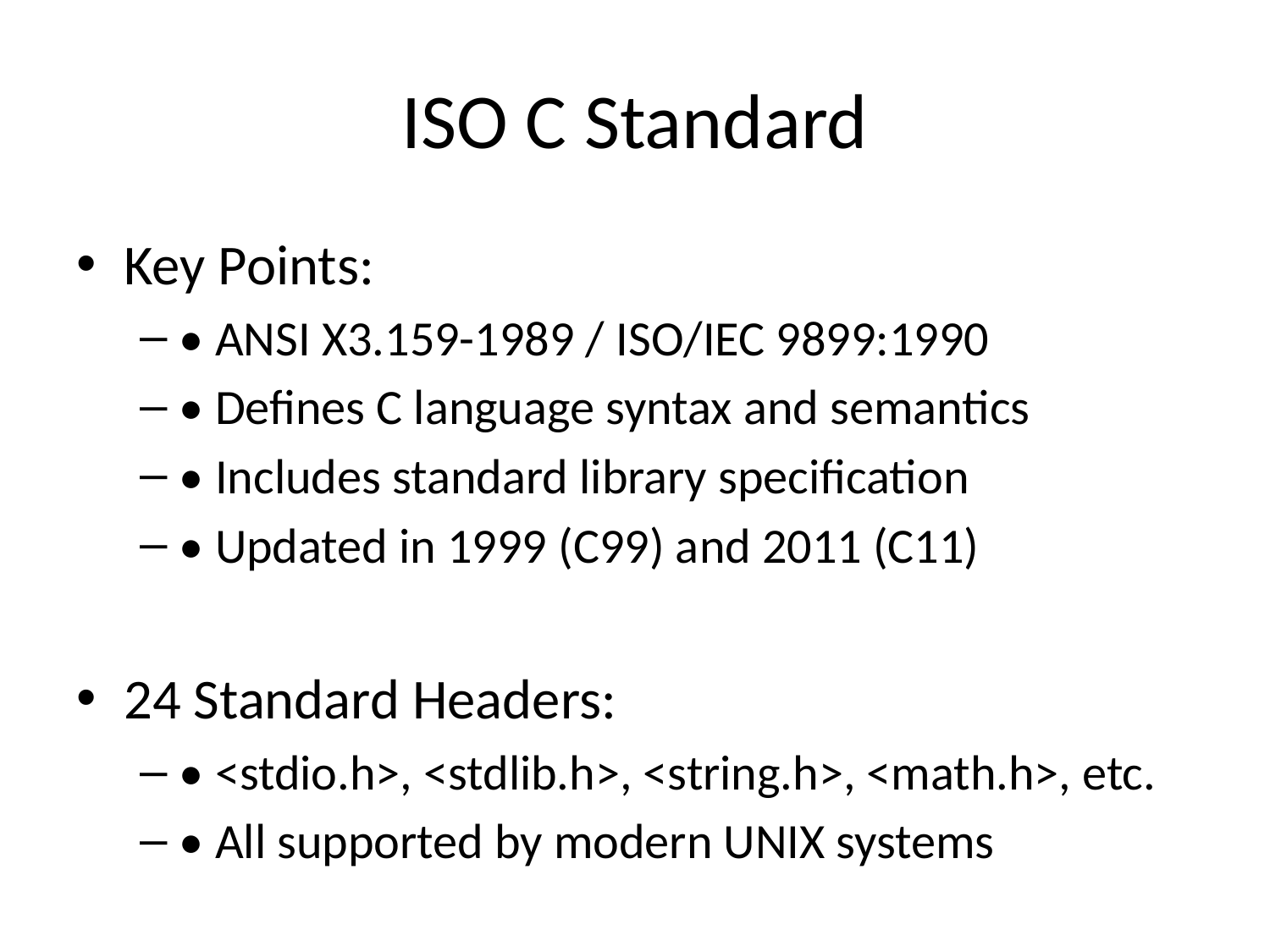

# ISO C Standard
Key Points:
• ANSI X3.159-1989 / ISO/IEC 9899:1990
• Defines C language syntax and semantics
• Includes standard library specification
• Updated in 1999 (C99) and 2011 (C11)

24 Standard Headers:
• <stdio.h>, <stdlib.h>, <string.h>, <math.h>, etc.
• All supported by modern UNIX systems